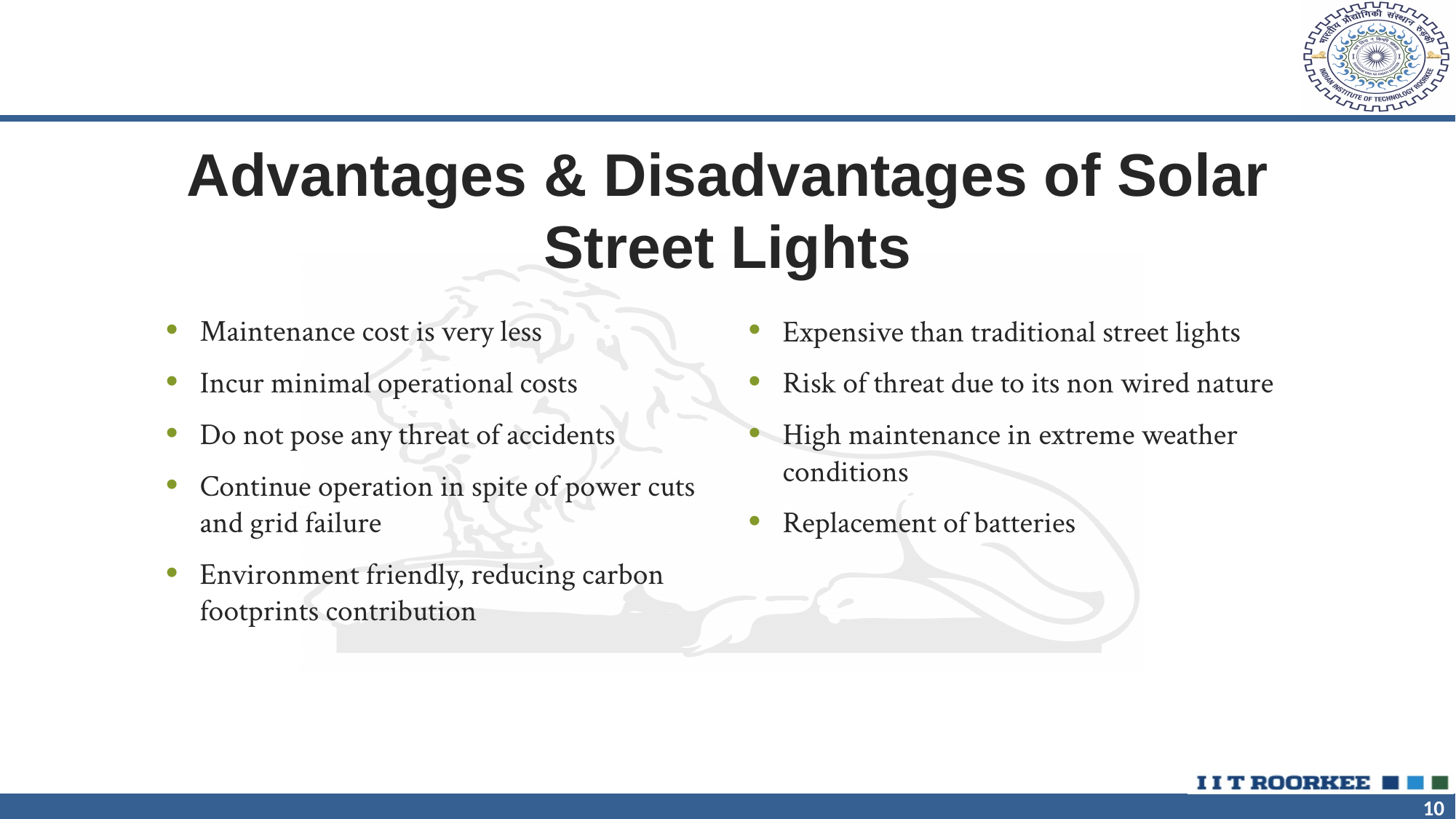

Advantages & Disadvantages of Solar Street Lights
Maintenance cost is very less
Incur minimal operational costs
Do not pose any threat of accidents
Continue operation in spite of power cuts and grid failure
Environment friendly, reducing carbon footprints contribution
Expensive than traditional street lights
Risk of threat due to its non wired nature
High maintenance in extreme weather conditions
Replacement of batteries